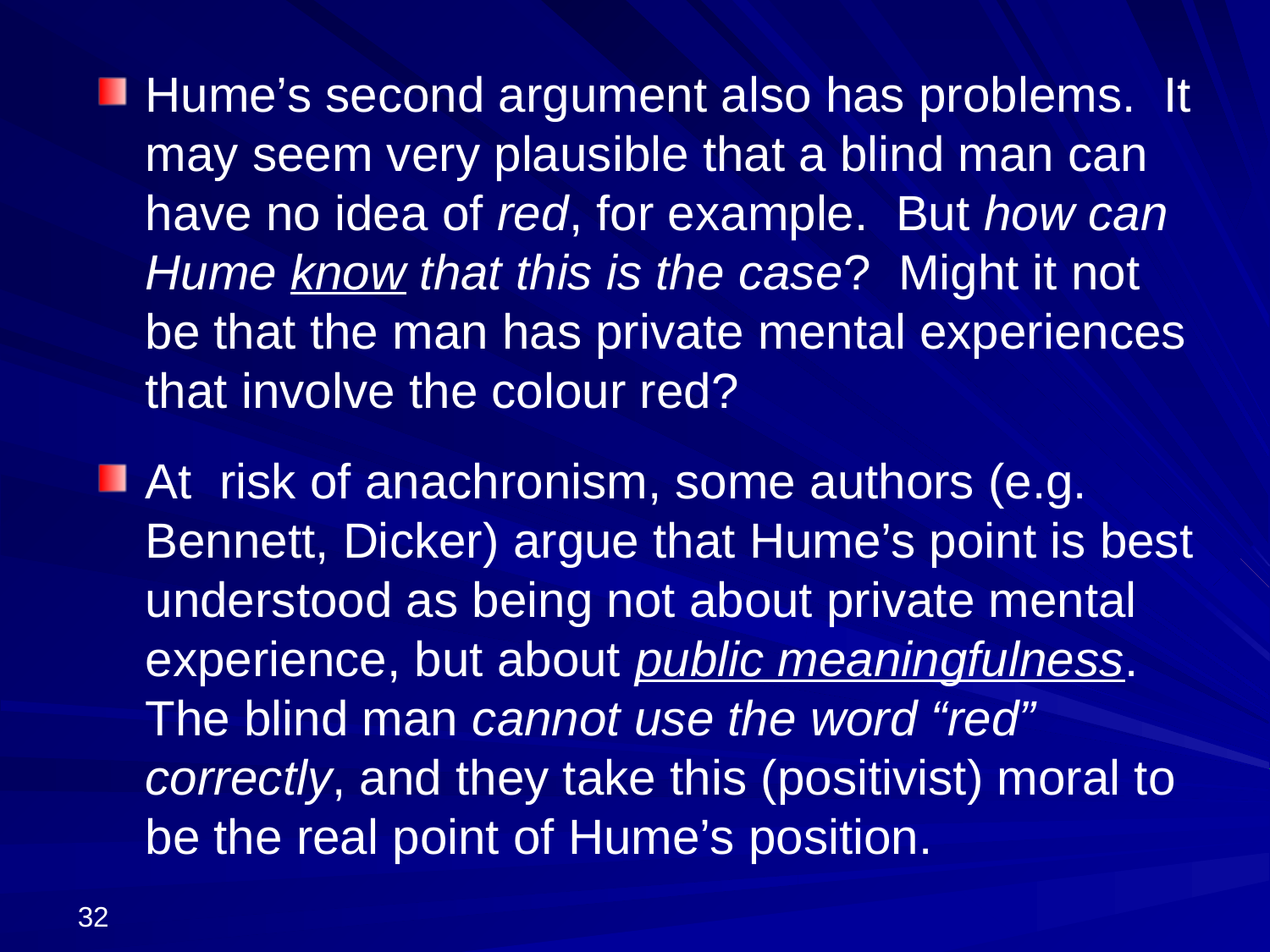

Hume’s second argument also has problems.  It may seem very plausible that a blind man can have no idea of red, for example.  But how can Hume know that this is the case?  Might it not be that the man has private mental experiences that involve the colour red?
At  risk of anachronism, some authors (e.g. Bennett, Dicker) argue that Hume’s point is best understood as being not about private mental experience, but about public meaningfulness.  The blind man cannot use the word “red” correctly, and they take this (positivist) moral to be the real point of Hume’s position.
32